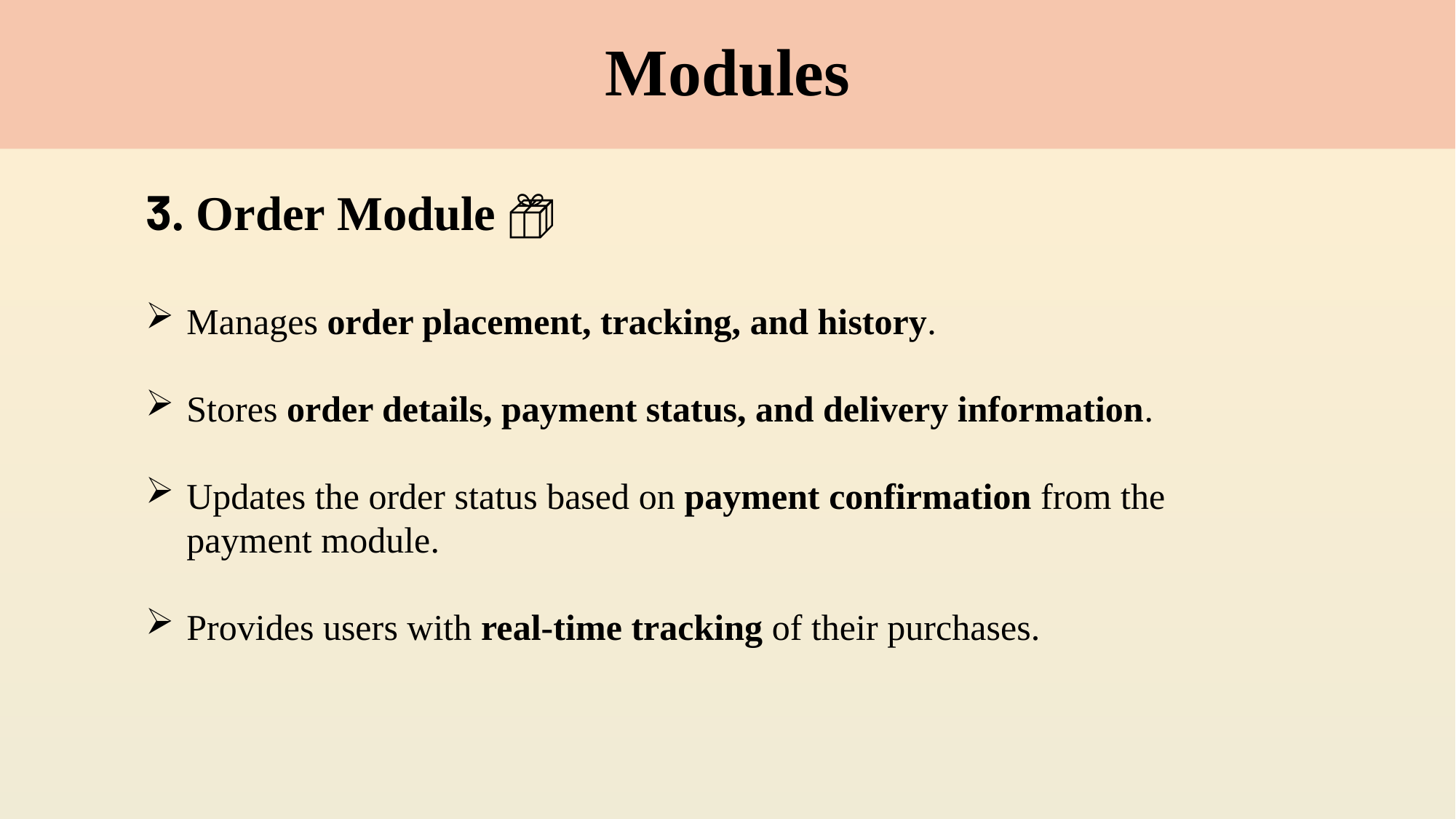

# Modules

3. Order Module 📦

Manages order placement, tracking, and history.

Stores order details, payment status, and delivery information.

Updates the order status based on payment confirmation from the payment module.

Provides users with real-time tracking of their purchases.